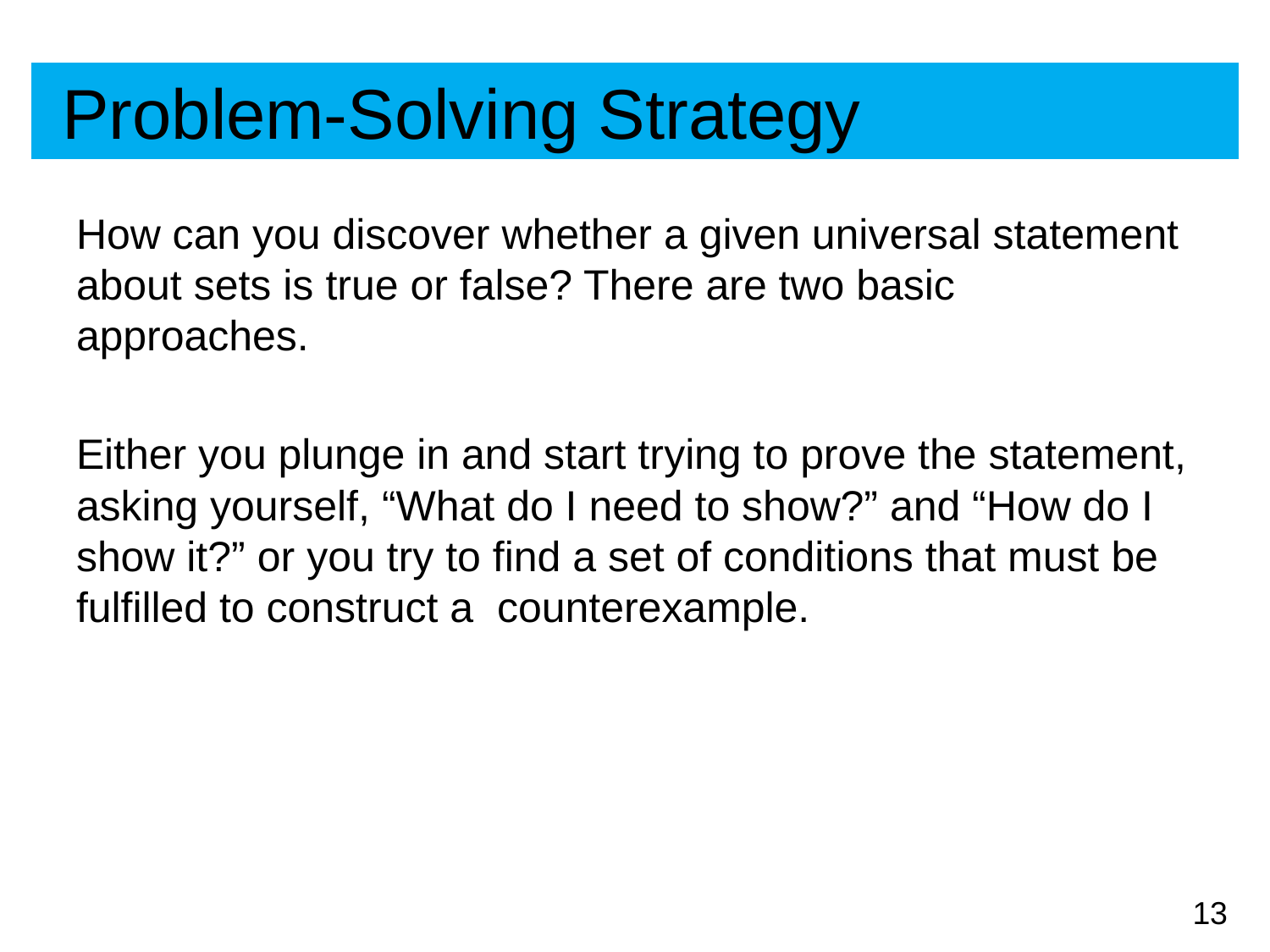

# Problem-Solving Strategy
How can you discover whether a given universal statement about sets is true or false? There are two basic approaches.

Either you plunge in and start trying to prove the statement, asking yourself, “What do I need to show?” and “How do I show it?” or you try to find a set of conditions that must be fulfilled to construct a  counterexample.